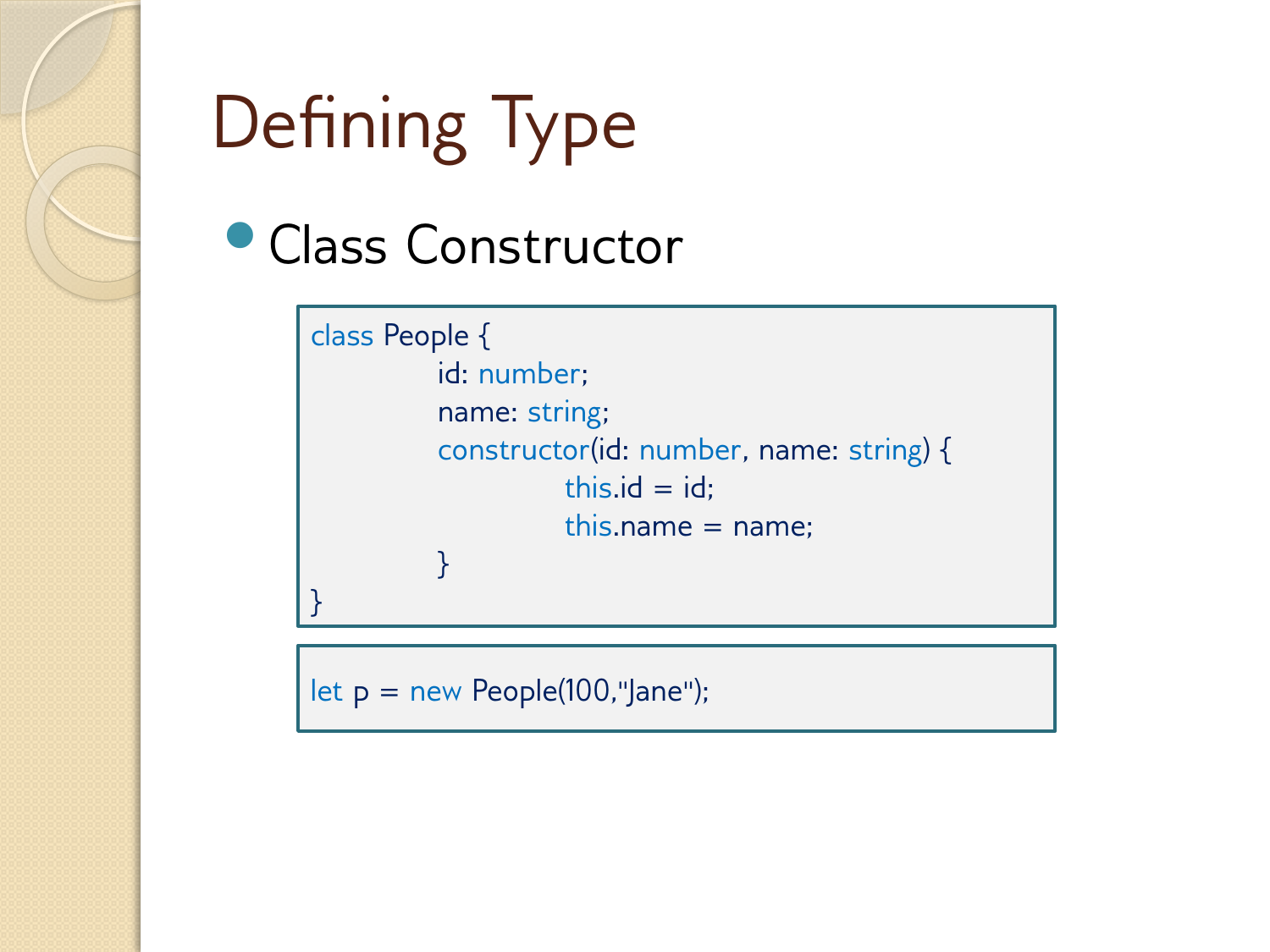

# Defining Type
Class Constructor

class People {
	id: number;
	name: string;
	constructor(id: number, name: string) {
		this.id = id;
		this.name = name;
	}
}
let p = new People(100,"Jane");